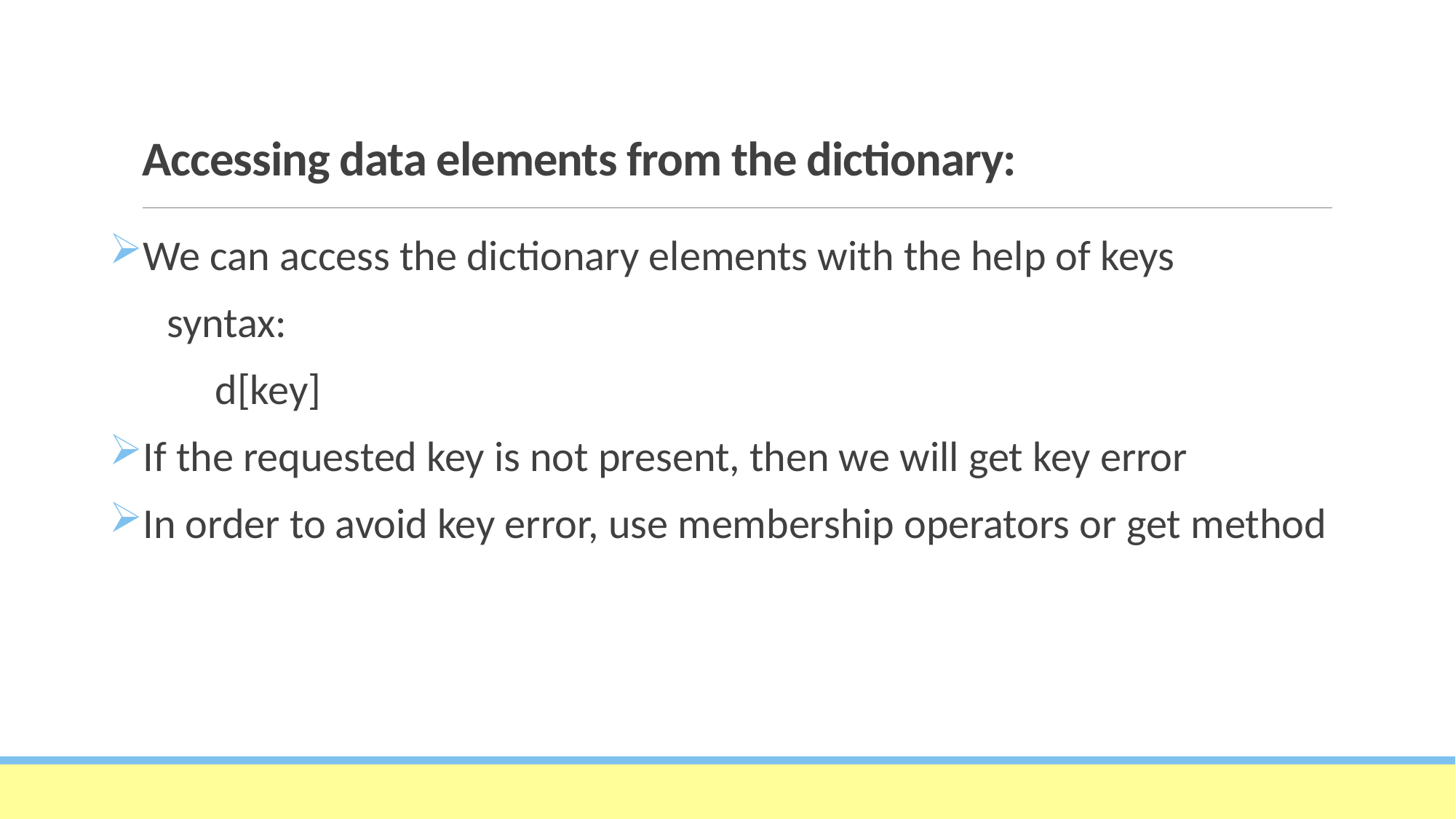

# Accessing data elements from the dictionary:
We can access the dictionary elements with the help of keys
      syntax:
           d[key]
If the requested key is not present, then we will get key error
In order to avoid key error, use membership operators or get method